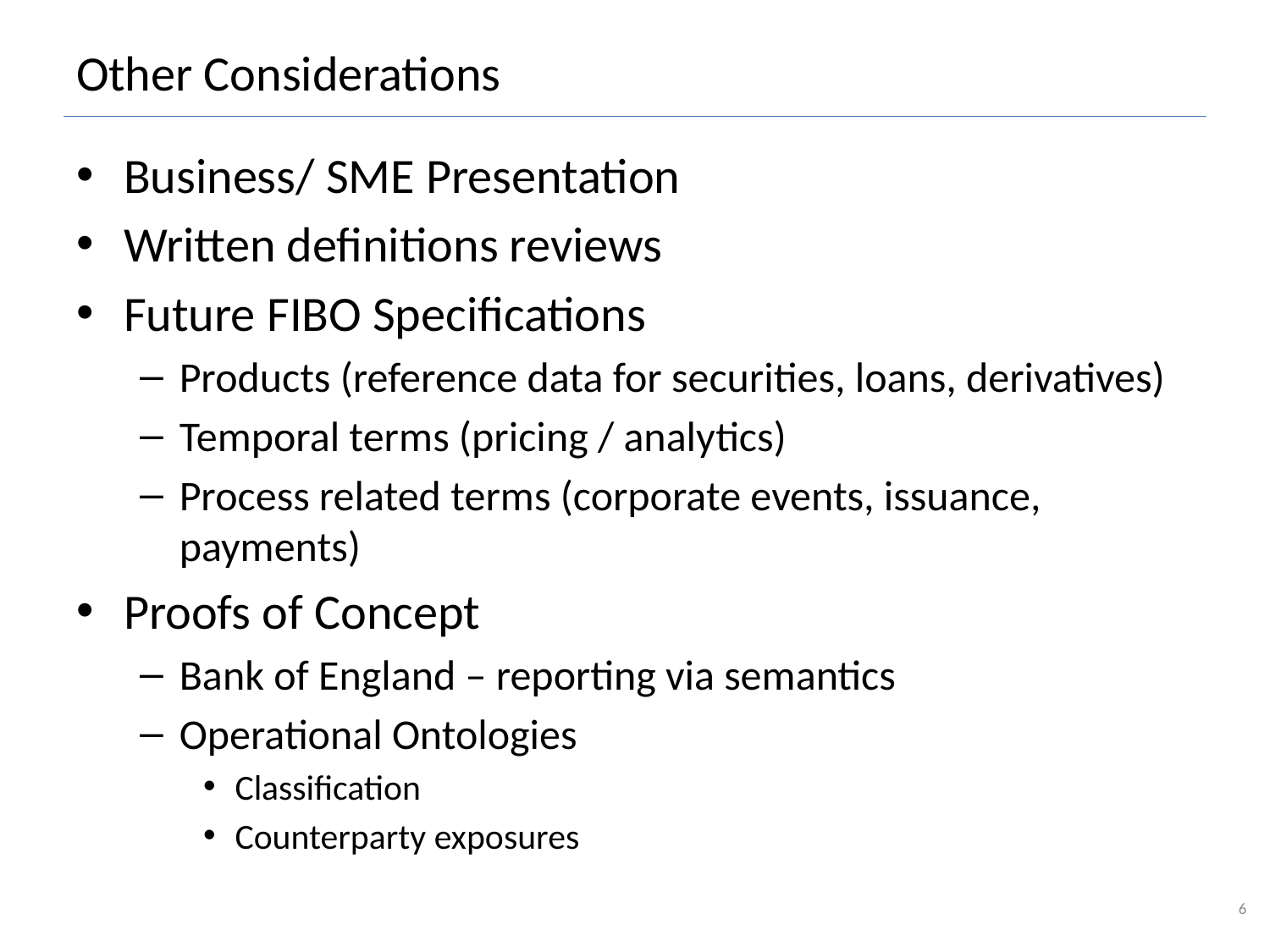

# Other Considerations
Business/ SME Presentation
Written definitions reviews
Future FIBO Specifications
Products (reference data for securities, loans, derivatives)
Temporal terms (pricing / analytics)
Process related terms (corporate events, issuance, payments)
Proofs of Concept
Bank of England – reporting via semantics
Operational Ontologies
Classification
Counterparty exposures
6